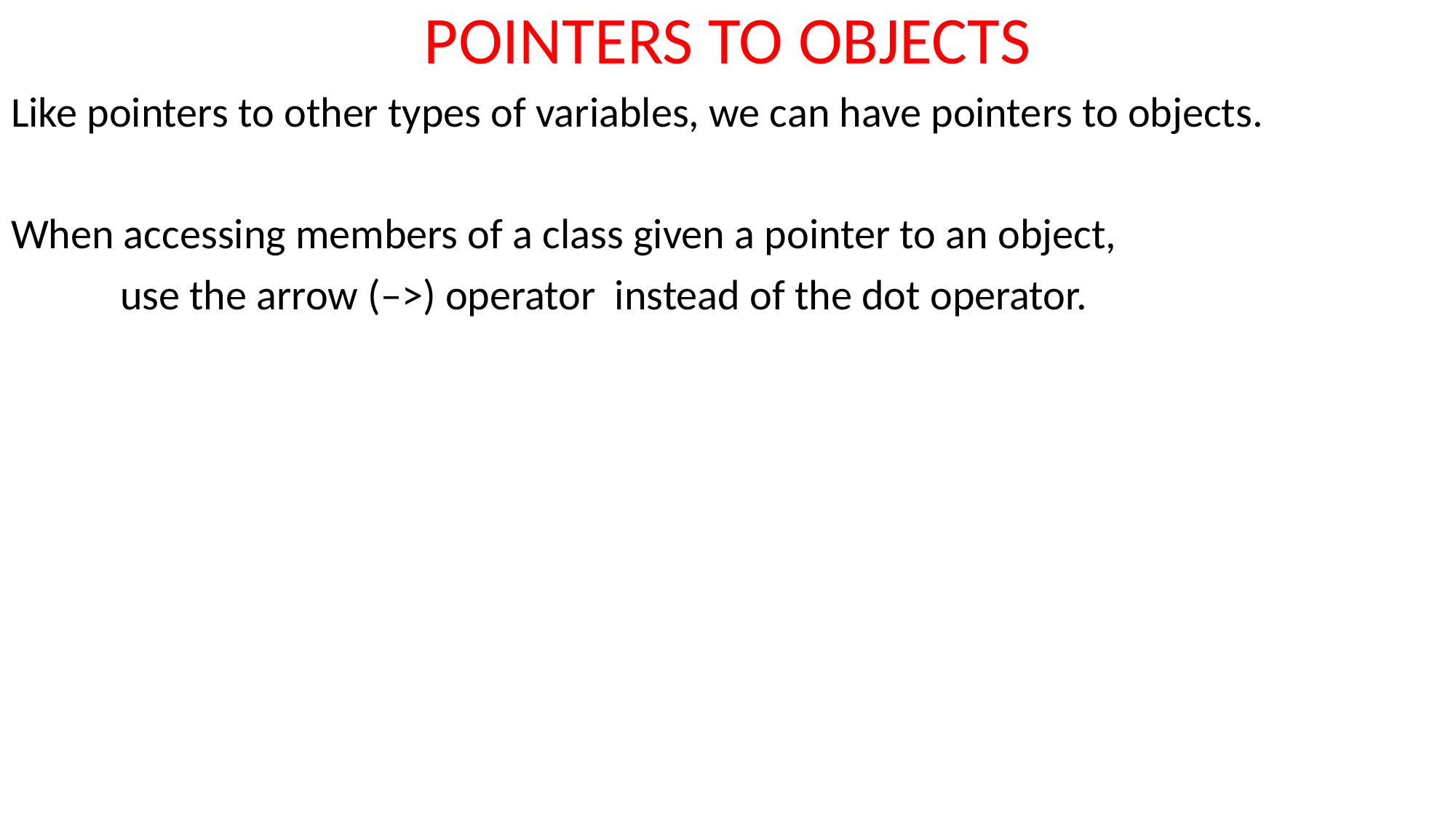

# POINTERS TO OBJECTS
Like pointers to other types of variables, we can have pointers to objects.

When accessing members of a class given a pointer to an object,
	use the arrow (–>) operator  instead of the dot operator.